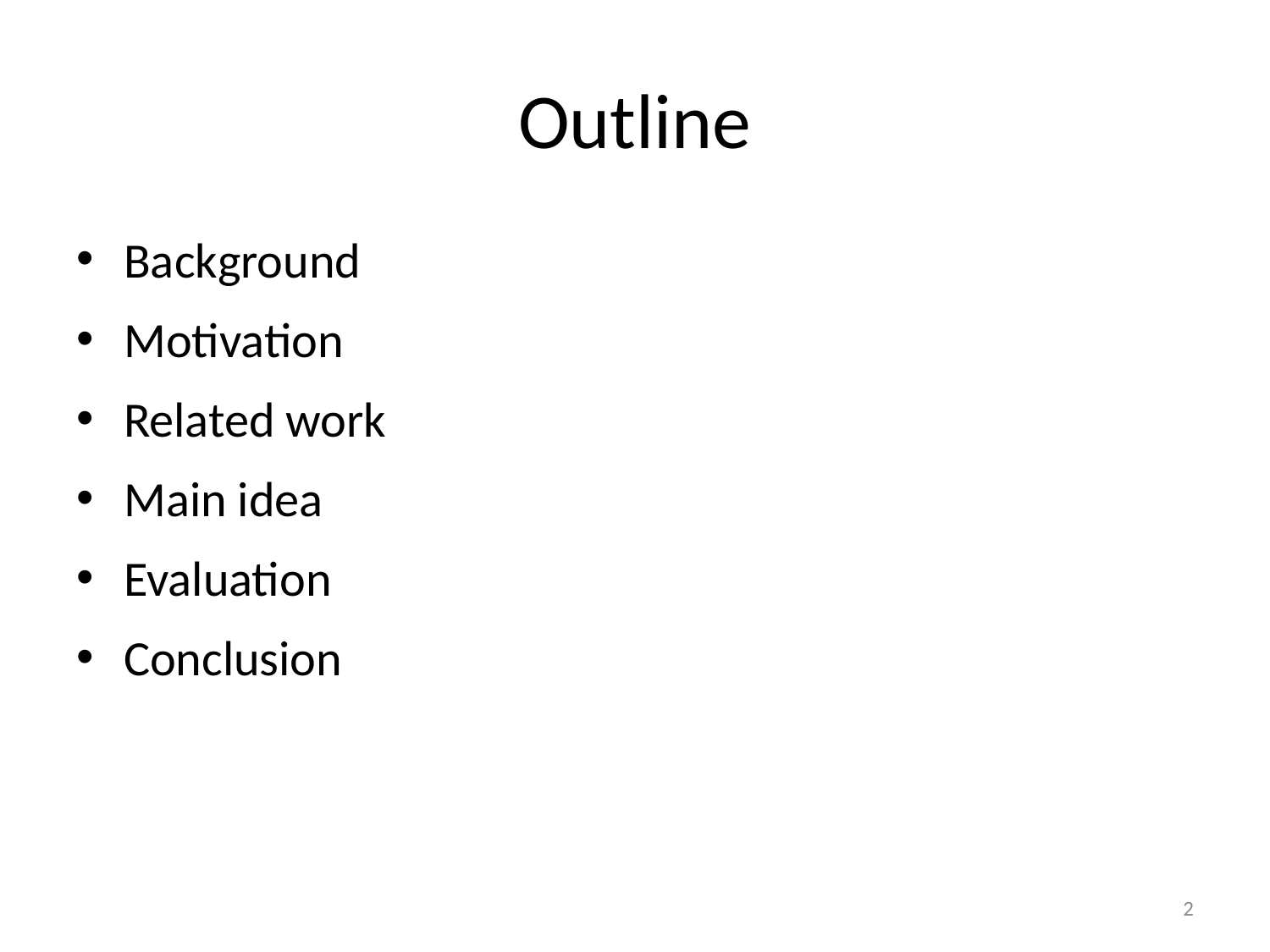

# Outline
Background
Motivation
Related work
Main idea
Evaluation
Conclusion
2